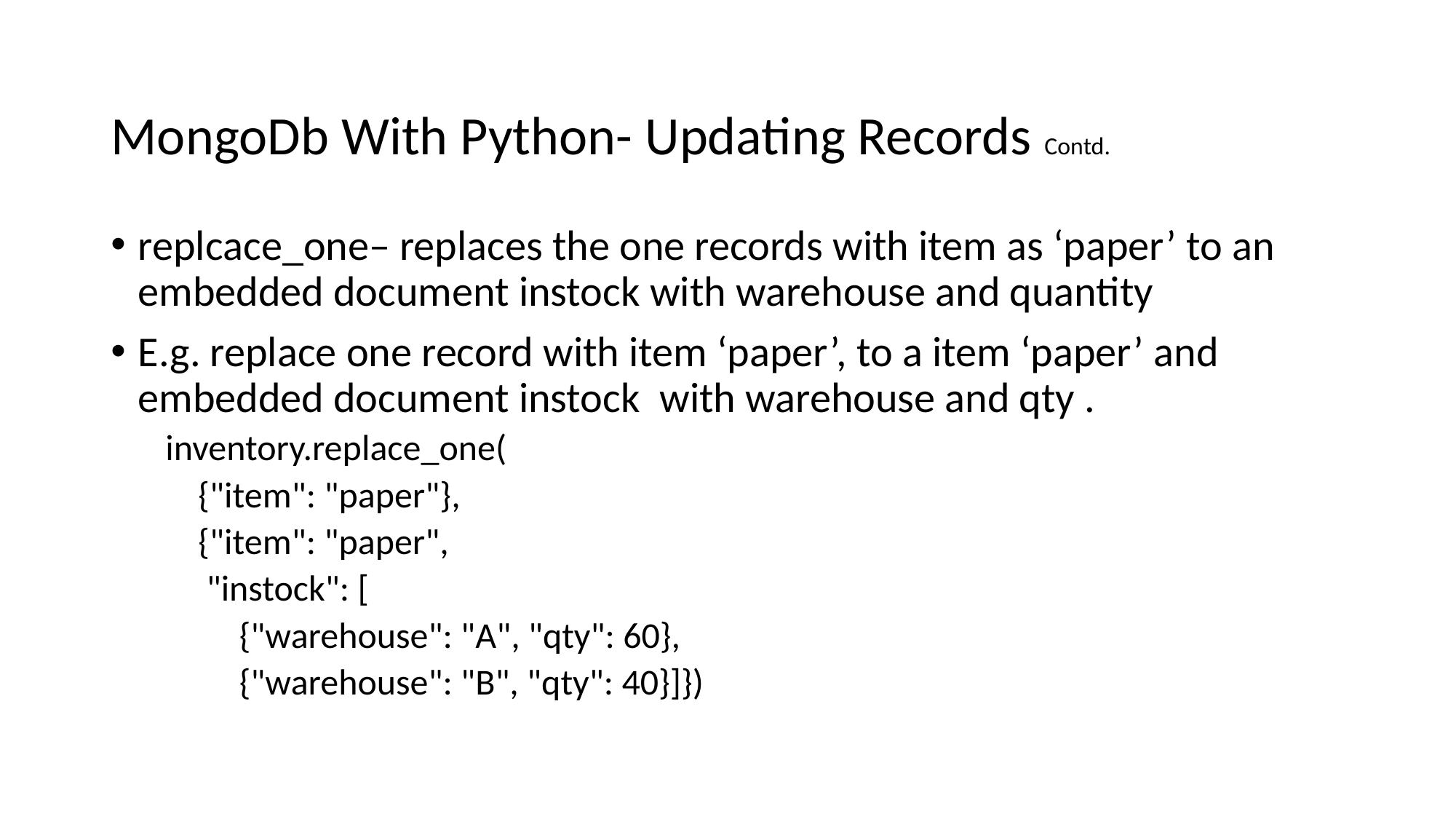

# MongoDb With Python- Updating Records Contd.
replcace_one– replaces the one records with item as ‘paper’ to an embedded document instock with warehouse and quantity
E.g. replace one record with item ‘paper’, to a item ‘paper’ and embedded document instock  with warehouse and qty .
inventory.replace_one(
    {"item": "paper"},
    {"item": "paper",
     "instock": [
         {"warehouse": "A", "qty": 60},
         {"warehouse": "B", "qty": 40}]})